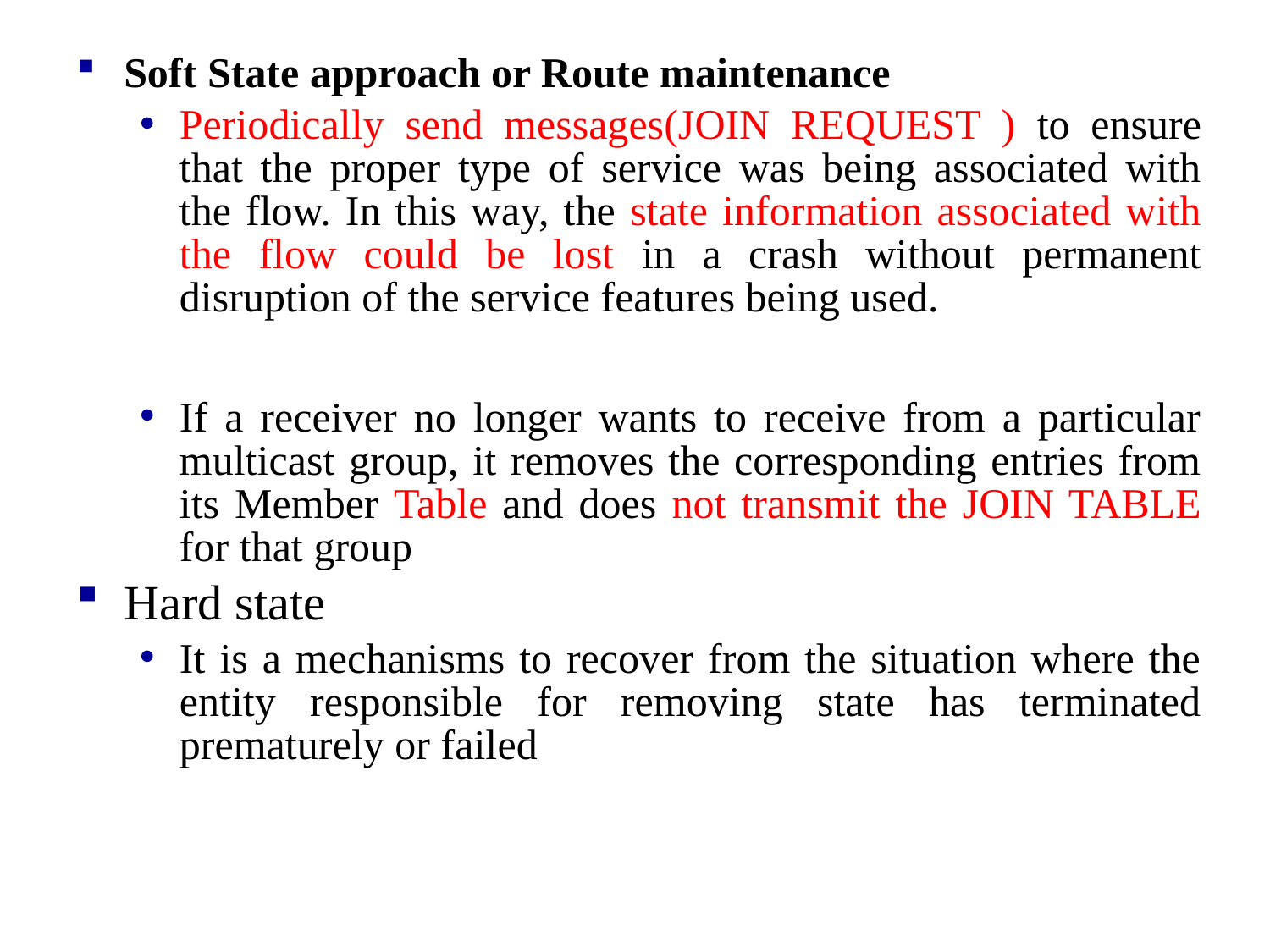

Soft State approach or Route maintenance
Periodically send messages(JOIN REQUEST ) to ensure that the proper type of service was being associated with the flow. In this way, the state information associated with the flow could be lost in a crash without permanent disruption of the service features being used.

If a receiver no longer wants to receive from a particular multicast group, it removes the corresponding entries from its Member Table and does not transmit the JOIN TABLE for that group
Hard state
It is a mechanisms to recover from the situation where the entity responsible for removing state has terminated prematurely or failed